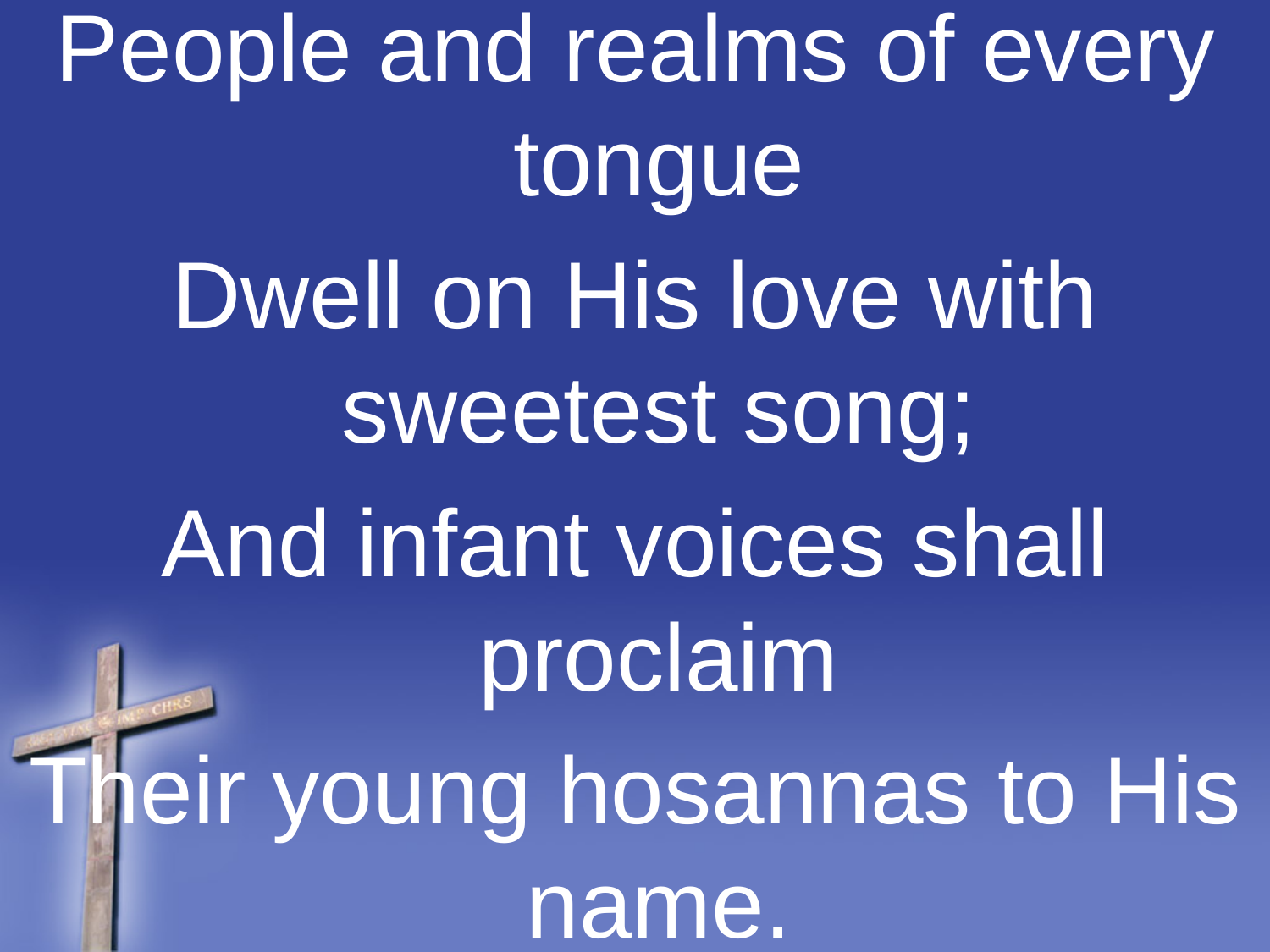

People and realms of every tongue
Dwell on His love with sweetest song;
And infant voices shall proclaim
Their young hosannas to His name.